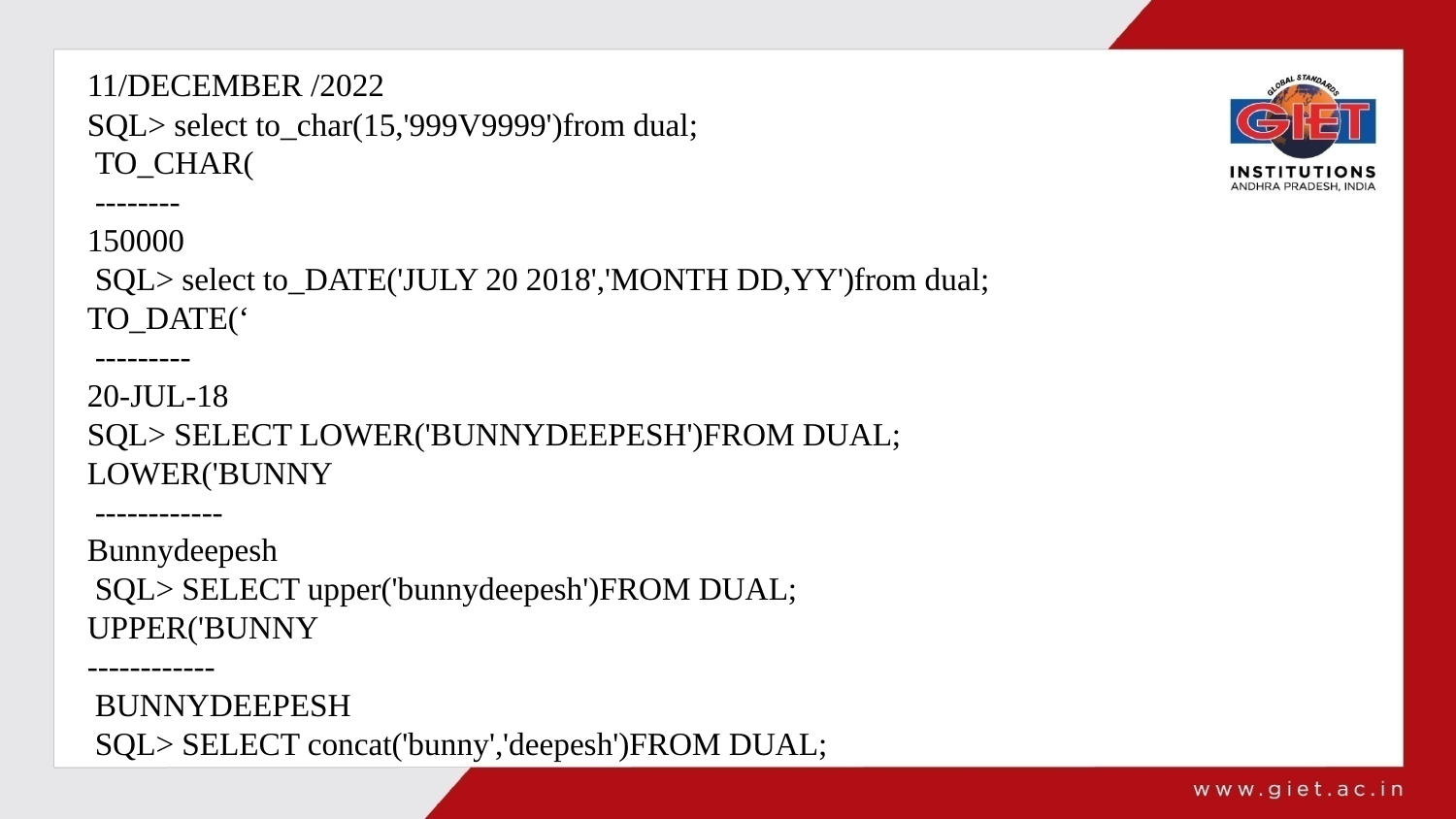

11/DECEMBER /2022
SQL> select to_char(15,'999V9999')from dual;
 TO_CHAR(
 --------
150000
 SQL> select to_DATE('JULY 20 2018','MONTH DD,YY')from dual;
TO_DATE(‘
 ---------
20-JUL-18
SQL> SELECT LOWER('BUNNYDEEPESH')FROM DUAL;
LOWER('BUNNY
 ------------
Bunnydeepesh
 SQL> SELECT upper('bunnydeepesh')FROM DUAL;
UPPER('BUNNY
------------
 BUNNYDEEPESH
 SQL> SELECT concat('bunny','deepesh')FROM DUAL;